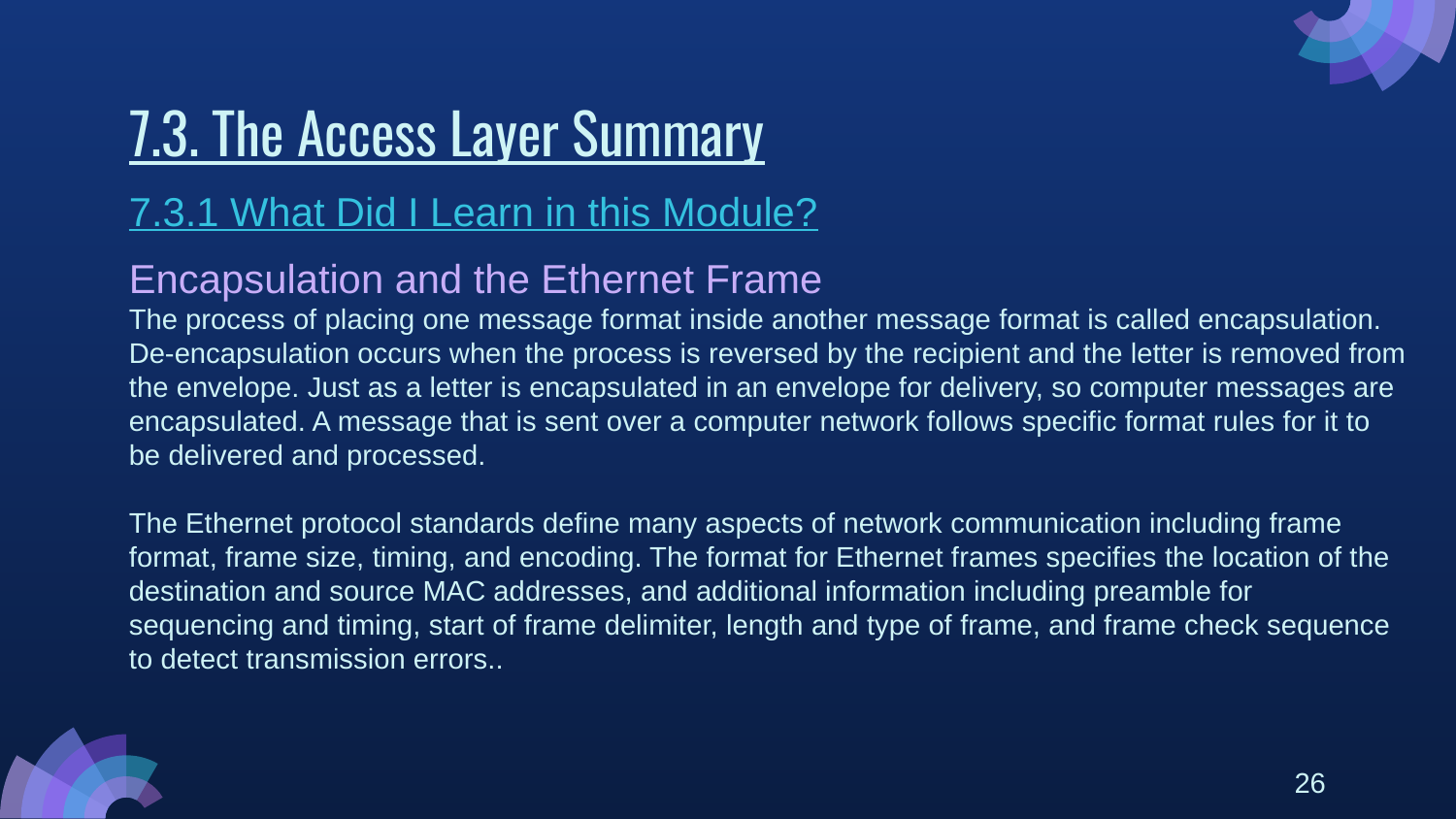

# 7.3. The Access Layer Summary
7.3.1 What Did I Learn in this Module?
Encapsulation and the Ethernet Frame
The process of placing one message format inside another message format is called encapsulation. De-encapsulation occurs when the process is reversed by the recipient and the letter is removed from the envelope. Just as a letter is encapsulated in an envelope for delivery, so computer messages are encapsulated. A message that is sent over a computer network follows specific format rules for it to be delivered and processed.

The Ethernet protocol standards define many aspects of network communication including frame format, frame size, timing, and encoding. The format for Ethernet frames specifies the location of the destination and source MAC addresses, and additional information including preamble for sequencing and timing, start of frame delimiter, length and type of frame, and frame check sequence to detect transmission errors..
26